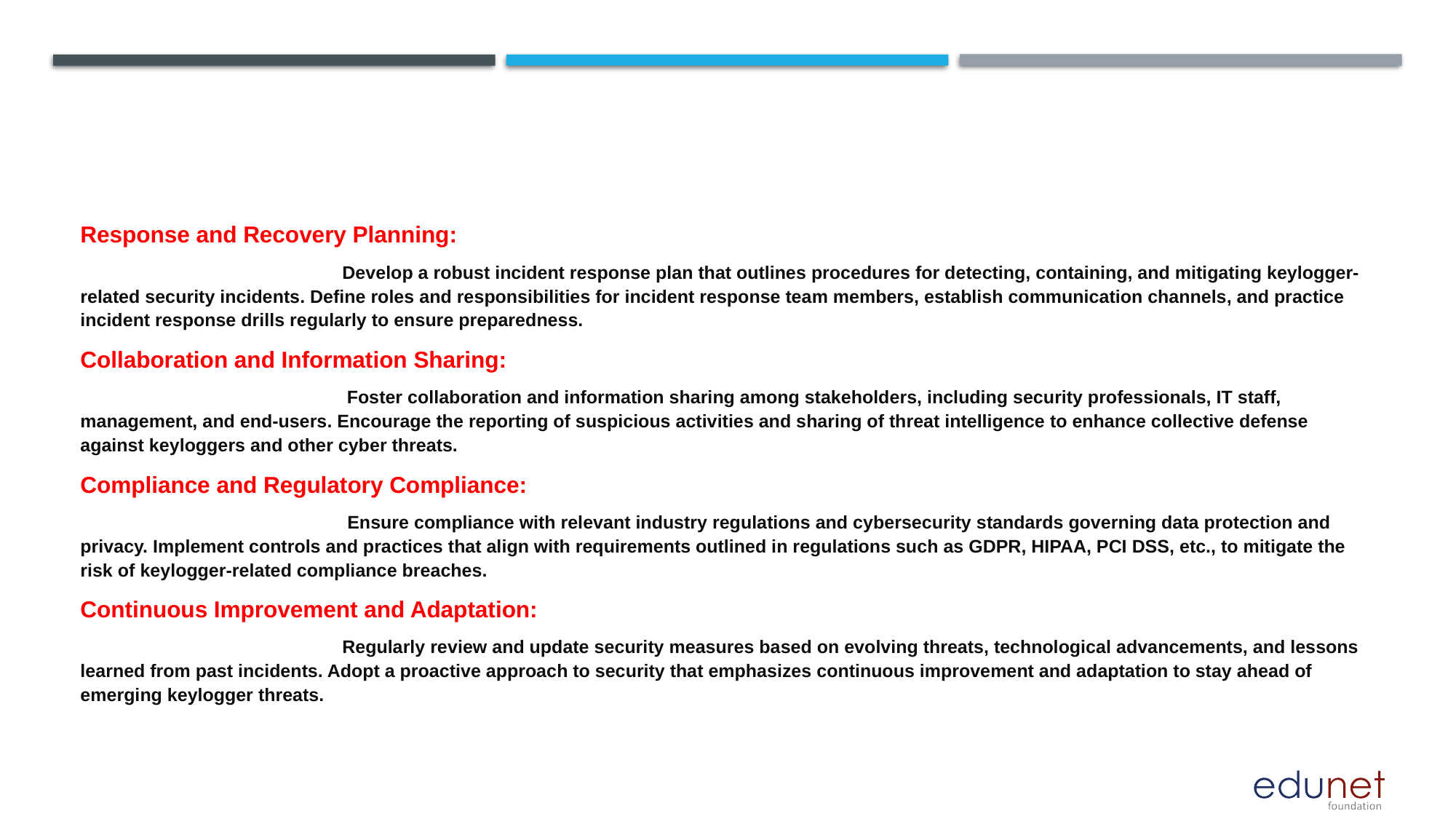

Response and Recovery Planning:
			Develop a robust incident response plan that outlines procedures for detecting, containing, and mitigating keylogger-related security incidents. Define roles and responsibilities for incident response team members, establish communication channels, and practice incident response drills regularly to ensure preparedness.
Collaboration and Information Sharing:
			 Foster collaboration and information sharing among stakeholders, including security professionals, IT staff, management, and end-users. Encourage the reporting of suspicious activities and sharing of threat intelligence to enhance collective defense against keyloggers and other cyber threats.
Compliance and Regulatory Compliance:
			 Ensure compliance with relevant industry regulations and cybersecurity standards governing data protection and privacy. Implement controls and practices that align with requirements outlined in regulations such as GDPR, HIPAA, PCI DSS, etc., to mitigate the risk of keylogger-related compliance breaches.
Continuous Improvement and Adaptation:
			Regularly review and update security measures based on evolving threats, technological advancements, and lessons learned from past incidents. Adopt a proactive approach to security that emphasizes continuous improvement and adaptation to stay ahead of emerging keylogger threats.